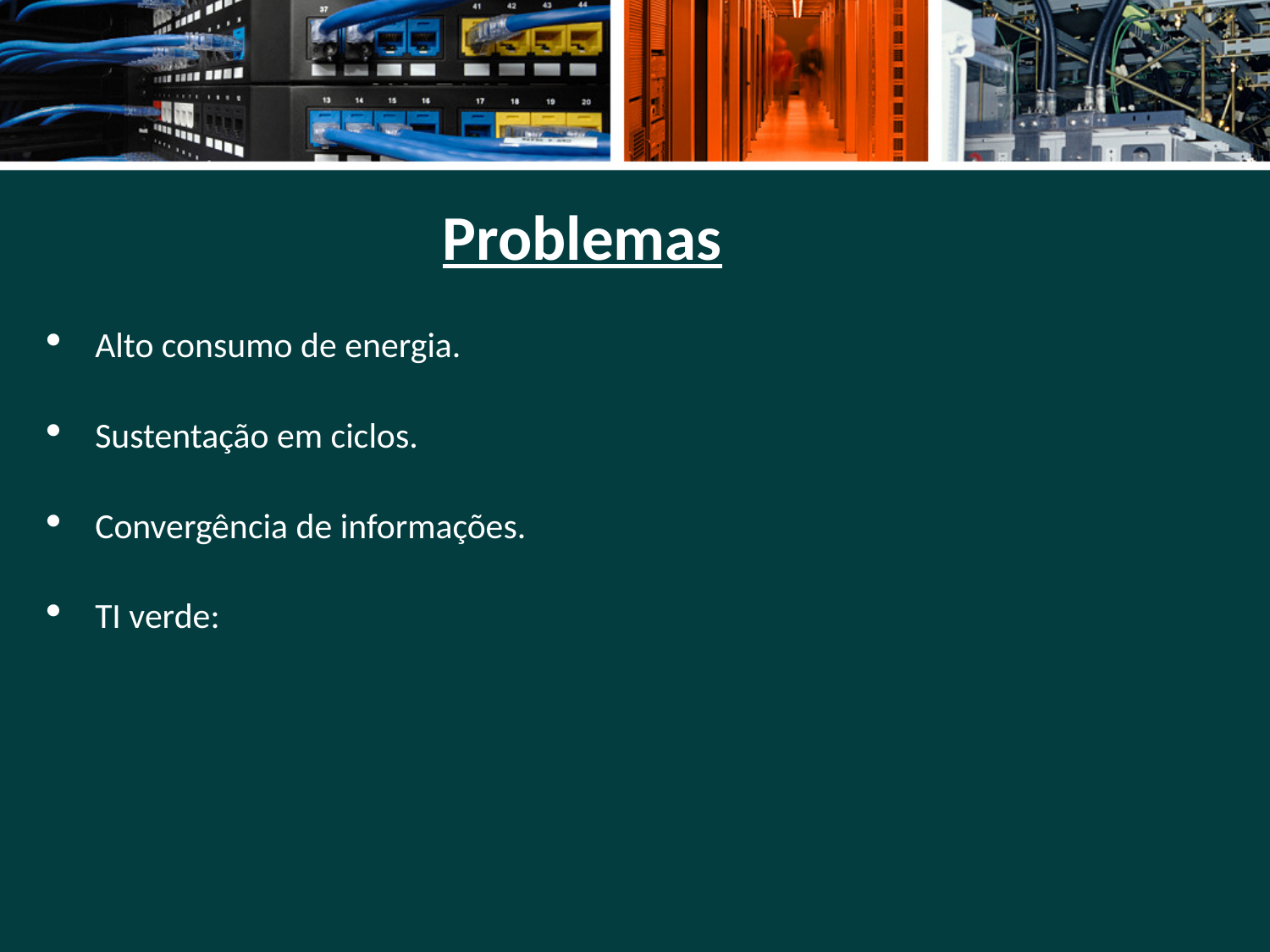

Problemas

Alto consumo de energia.

Sustentação em ciclos.

Convergência de informações.

TI verde: